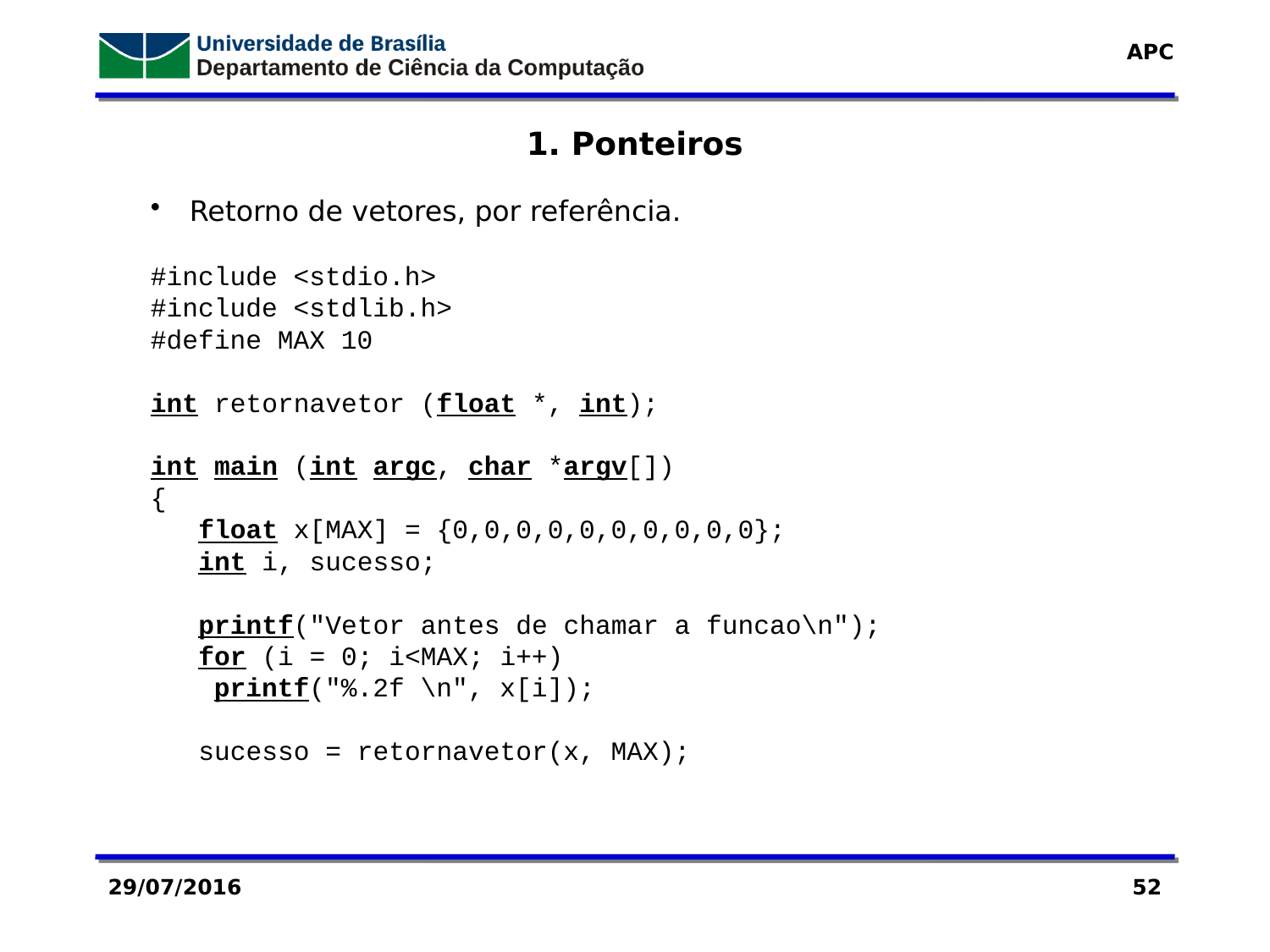

1. Ponteiros
 Retorno de vetores, por referência.

#include <stdio.h>
#include <stdlib.h>
#define MAX 10

int retornavetor (float *, int);

int main (int argc, char *argv[])
{
   float x[MAX] = {0,0,0,0,0,0,0,0,0,0};
   int i, sucesso;

   printf("Vetor antes de chamar a funcao\n");
   for (i = 0; i<MAX; i++)
    printf("%.2f \n", x[i]);

   sucesso = retornavetor(x, MAX);
29/07/2016
52